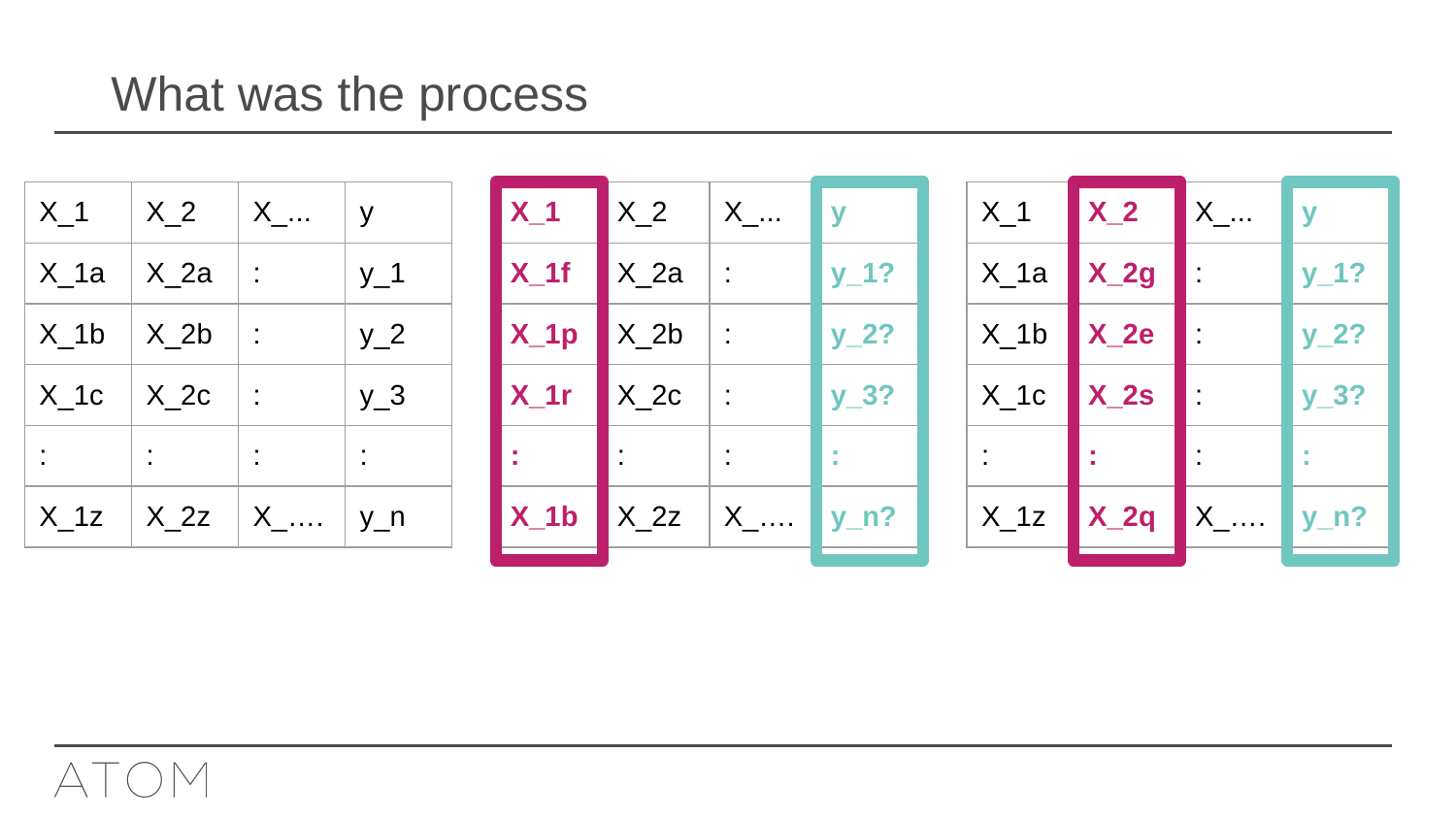

# What was the process
| X\_1 | X\_2 | X\_... | y |
| --- | --- | --- | --- |
| X\_1a | X\_2a | : | y\_1 |
| X\_1b | X\_2b | : | y\_2 |
| X\_1c | X\_2c | : | y\_3 |
| : | : | : | : |
| X\_1z | X\_2z | X\_…. | y\_n |
| X\_1 | X\_2 | X\_... | y |
| --- | --- | --- | --- |
| X\_1f | X\_2a | : | y\_1? |
| X\_1p | X\_2b | : | y\_2? |
| X\_1r | X\_2c | : | y\_3? |
| : | : | : | : |
| X\_1b | X\_2z | X\_…. | y\_n? |

| X\_1 | X\_2 | X\_... | y |
| --- | --- | --- | --- |
| X\_1a | X\_2g | : | y\_1? |
| X\_1b | X\_2e | : | y\_2? |
| X\_1c | X\_2s | : | y\_3? |
| : | : | : | : |
| X\_1z | X\_2q | X\_…. | y\_n? |